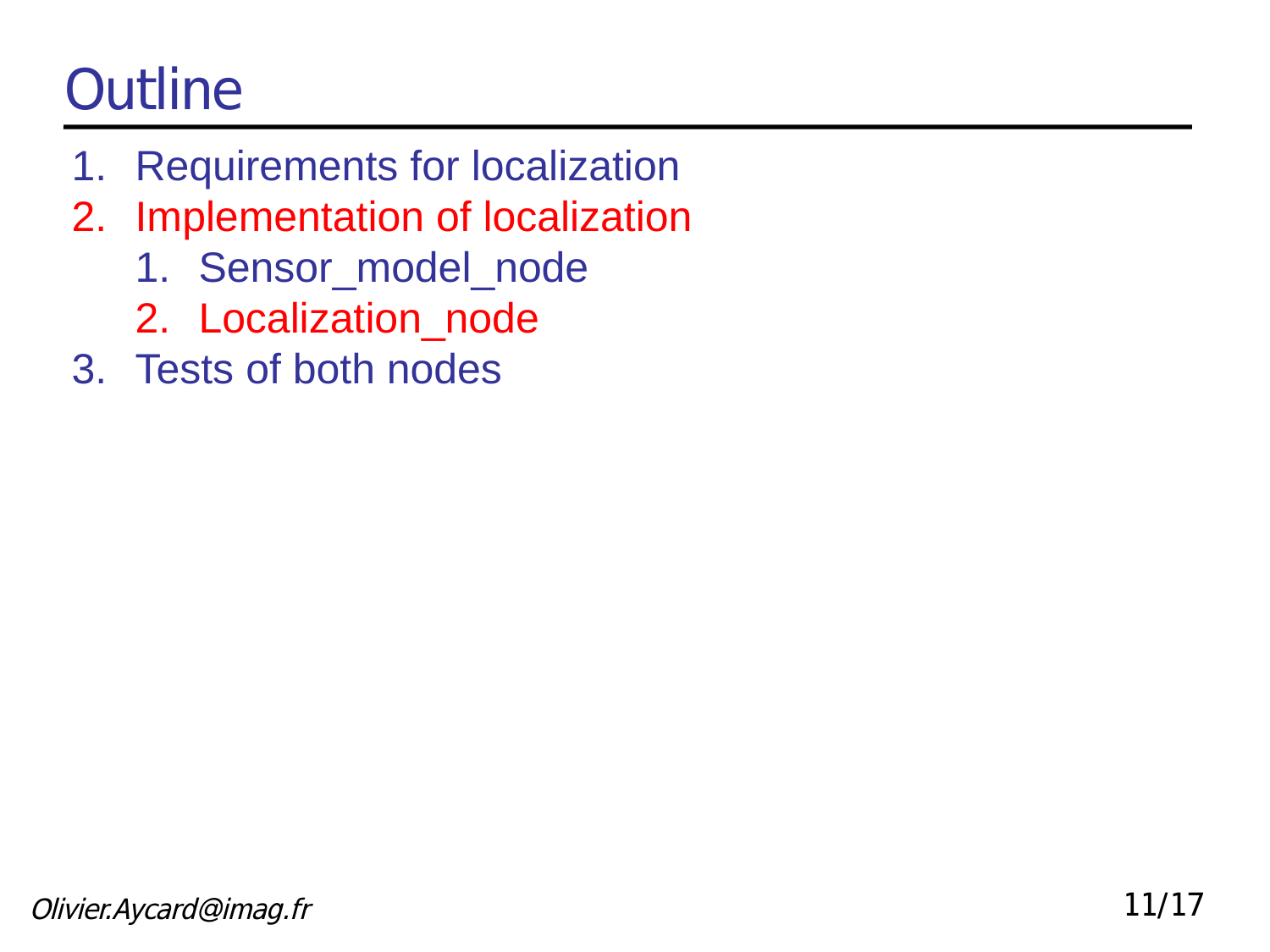

# Outline

Requirements for localization
Implementation of localization
Sensor_model_node
Localization_node
Tests of both nodes